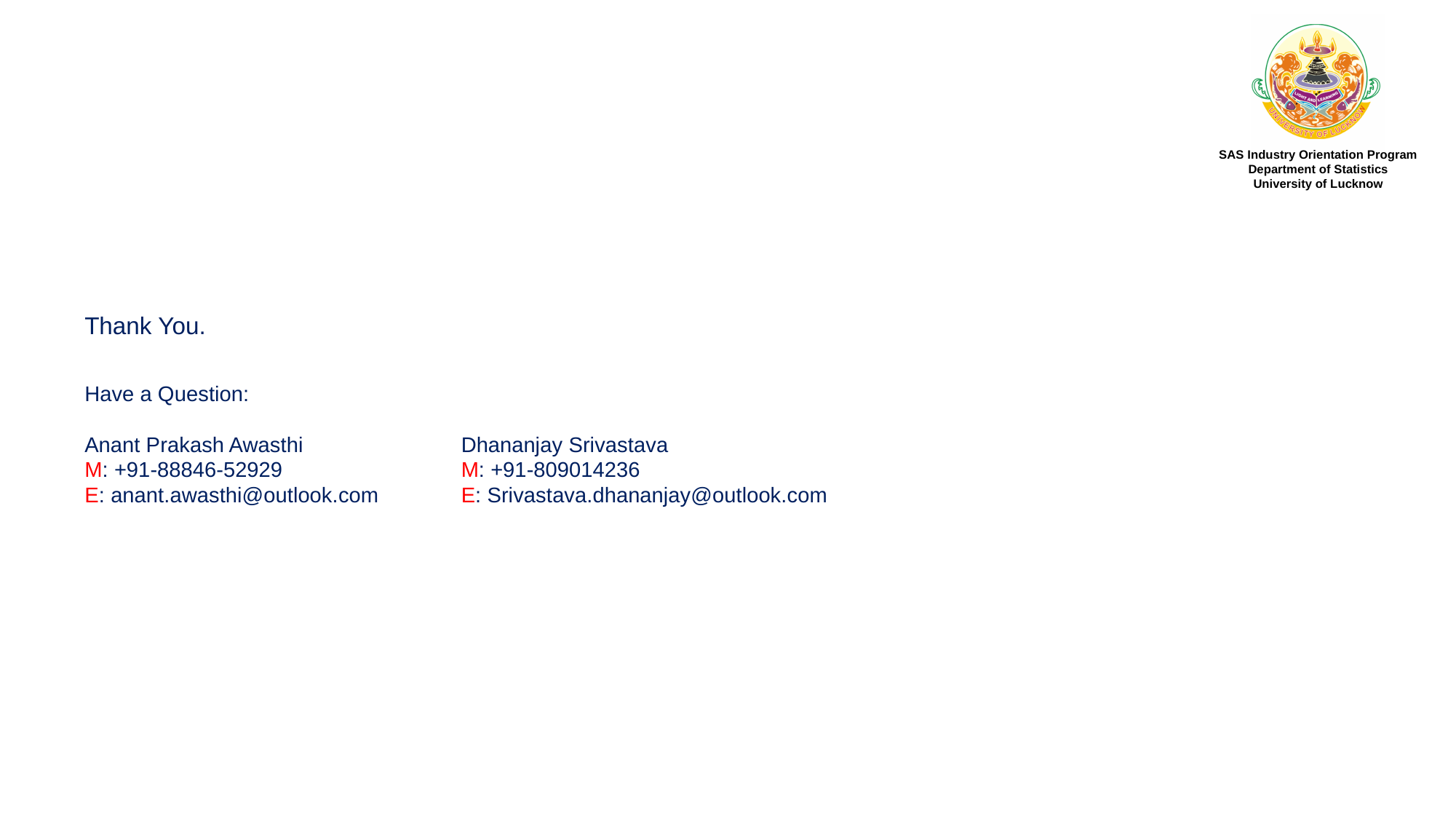

Thank You.
Have a Question:

Dhananjay Srivastava
M: +91-809014236
E: Srivastava.dhananjay@outlook.com
Have a Question:

Anant Prakash Awasthi
M: +91-88846-52929
E: anant.awasthi@outlook.com